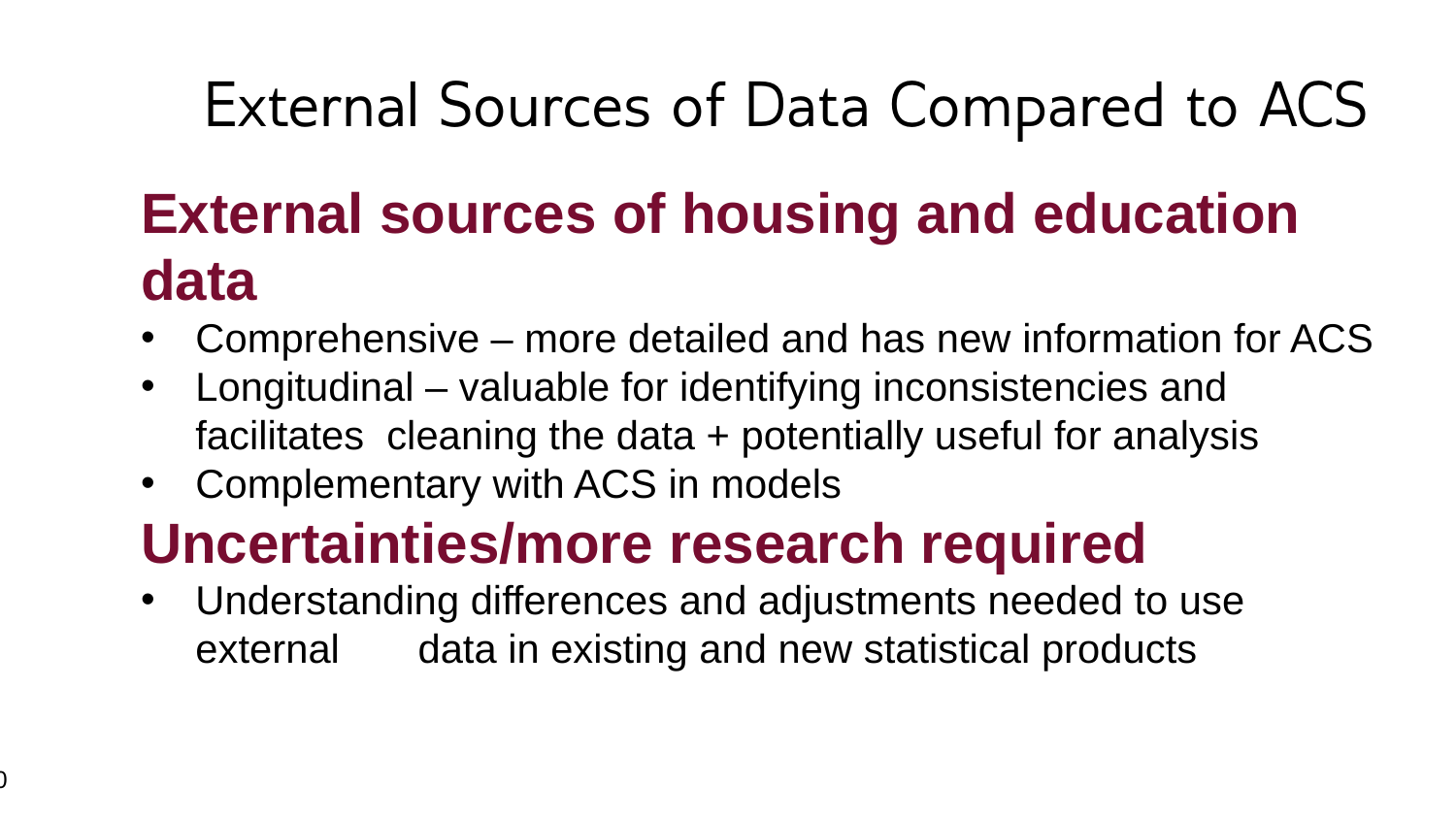

External Sources of Data Compared to ACS
External sources of housing and education data
Comprehensive – more detailed and has new information for ACS
Longitudinal – valuable for identifying inconsistencies and facilitates  cleaning the data + potentially useful for analysis
Complementary with ACS in models
Uncertainties/more research required
Understanding differences and adjustments needed to use external       data in existing and new statistical products